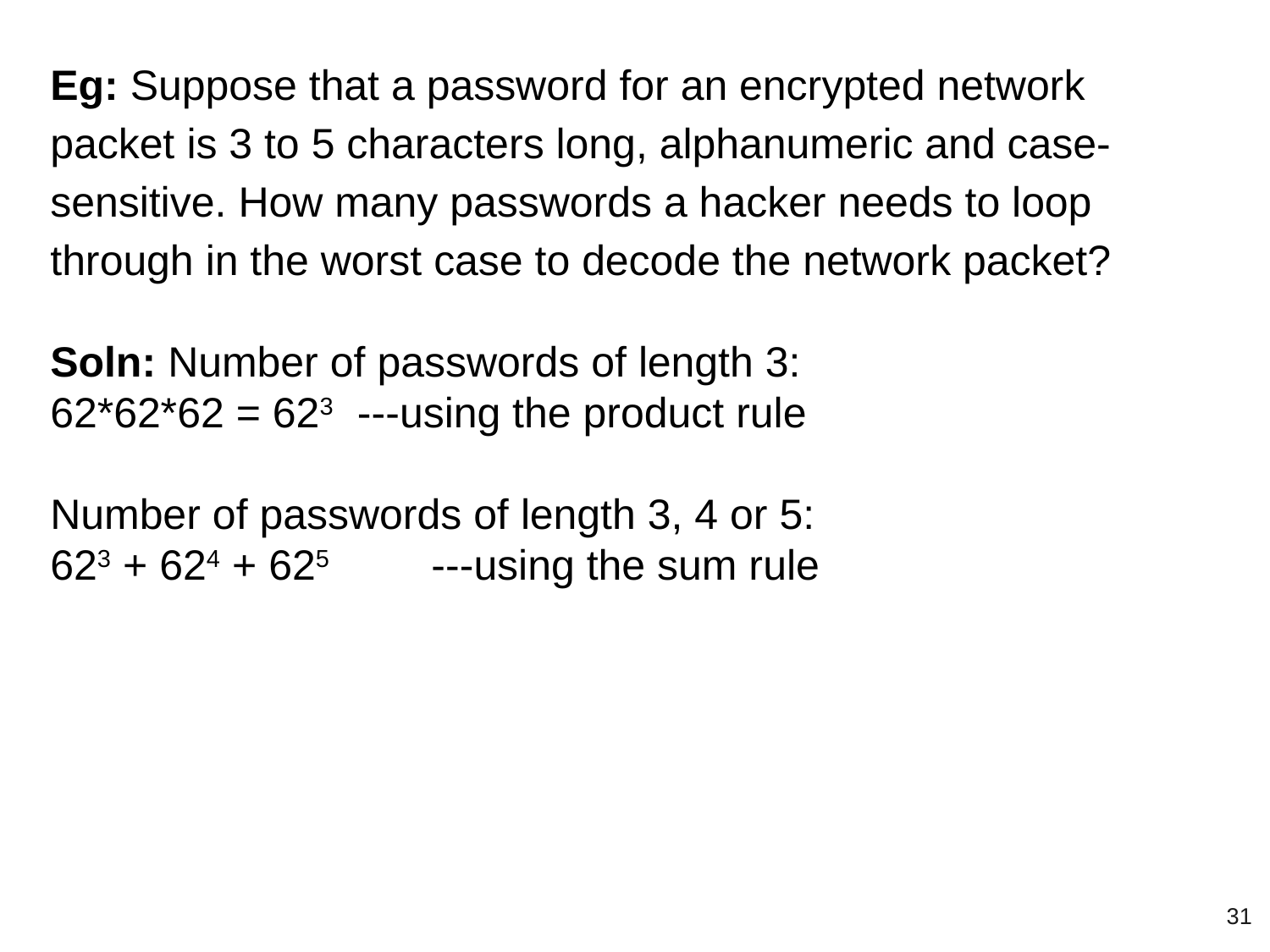

Eg: Suppose that a password for an encrypted network packet is 3 to 5 characters long, alphanumeric and case-sensitive. How many passwords a hacker needs to loop through in the worst case to decode the network packet?

Soln: Number of passwords of length 3:
62*62*62 = 623  ---using the product rule

Number of passwords of length 3, 4 or 5:
623 + 624 + 625 	---using the sum rule
31